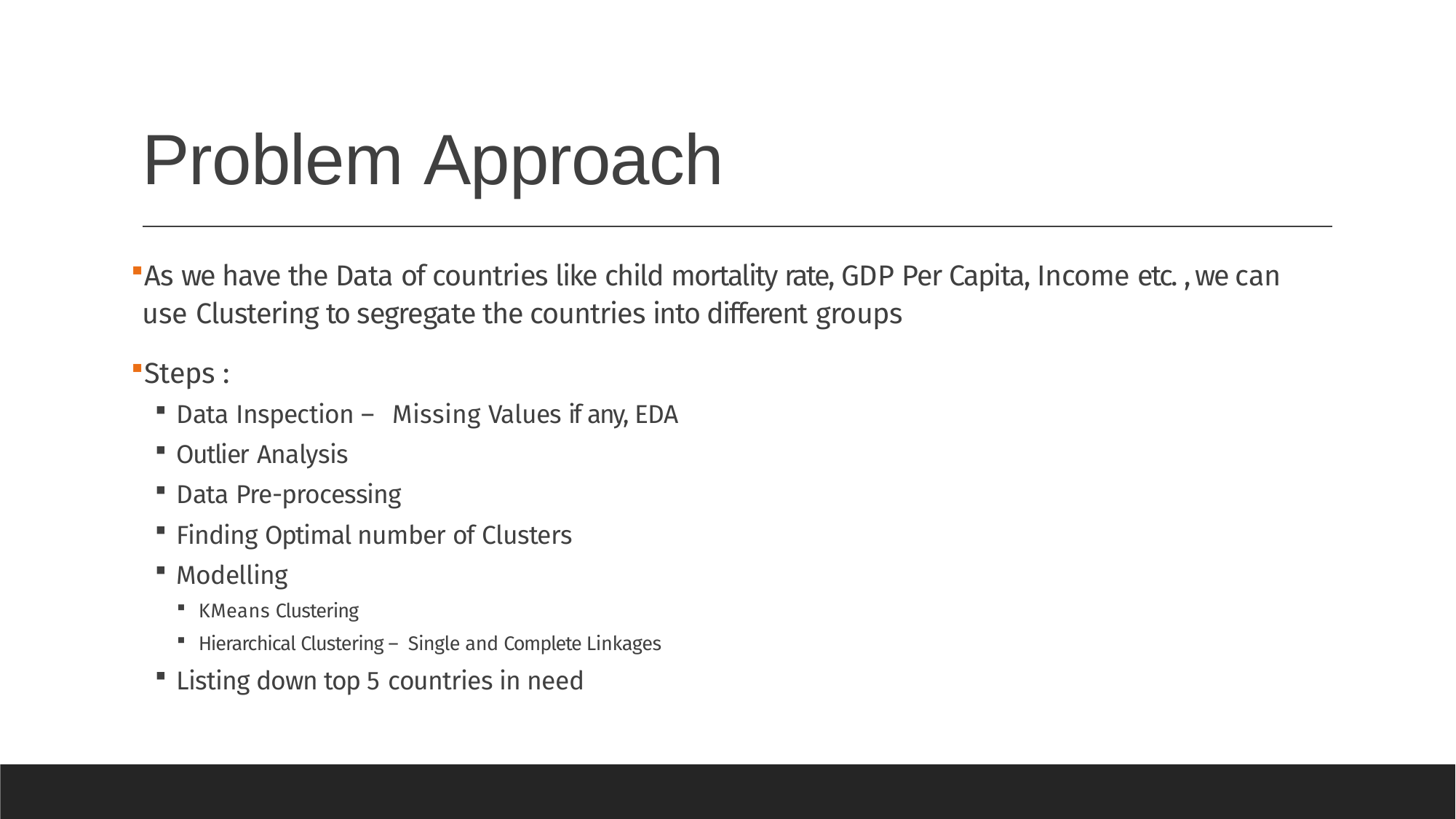

# Problem Approach
As we have the Data of countries like child mortality rate, GDP Per Capita, Income etc. , we can
use Clustering to segregate the countries into different groups
Steps :
Data Inspection – Missing Values if any, EDA
Outlier Analysis
Data Pre-processing
Finding Optimal number of Clusters
Modelling
KMeans Clustering
Hierarchical Clustering – Single and Complete Linkages
Listing down top 5 countries in need